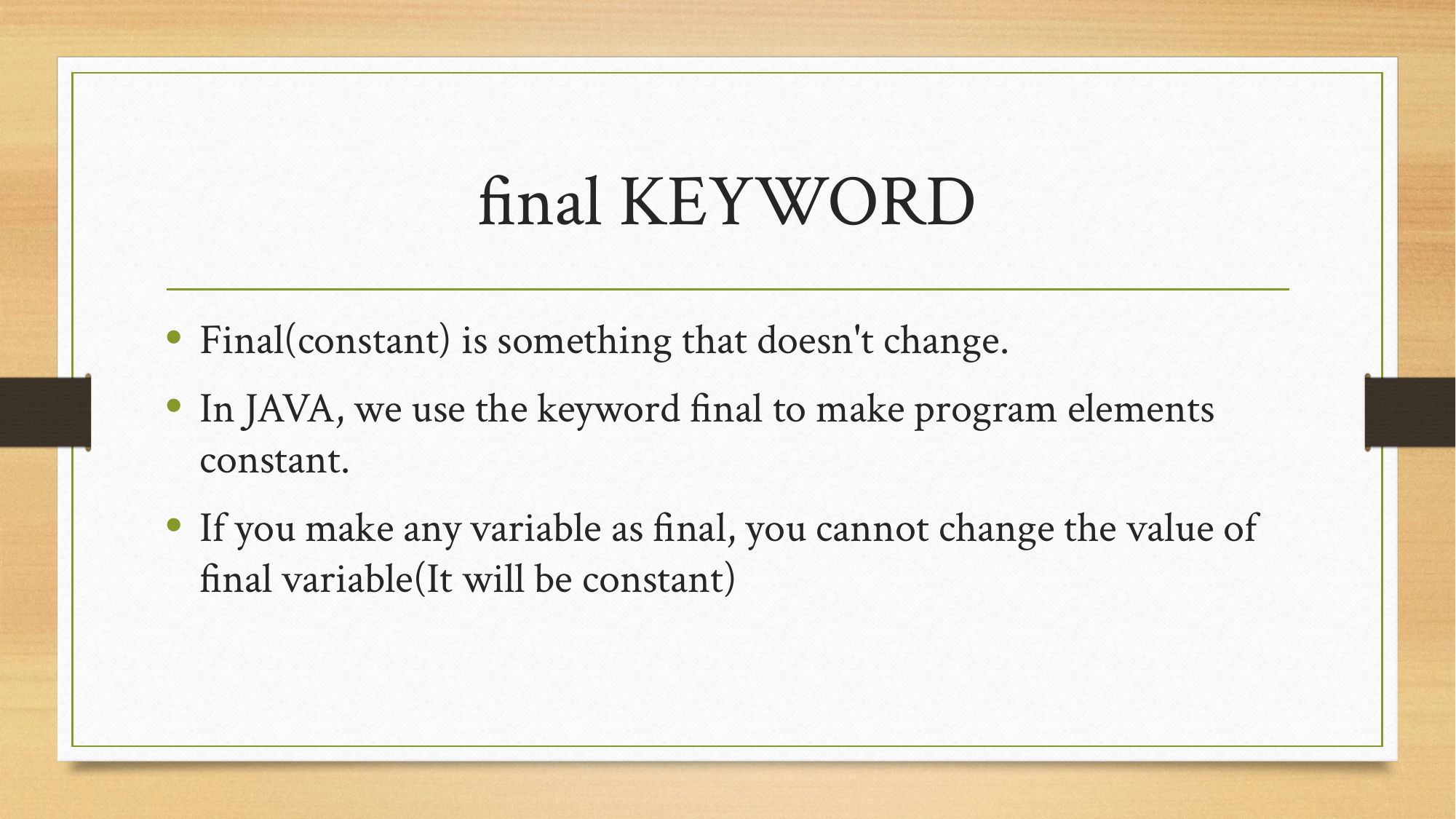

# final KEYWORD
Final(constant) is something that doesn't change.
In JAVA, we use the keyword final to make program elements constant.
If you make any variable as final, you cannot change the value of final variable(It will be constant)